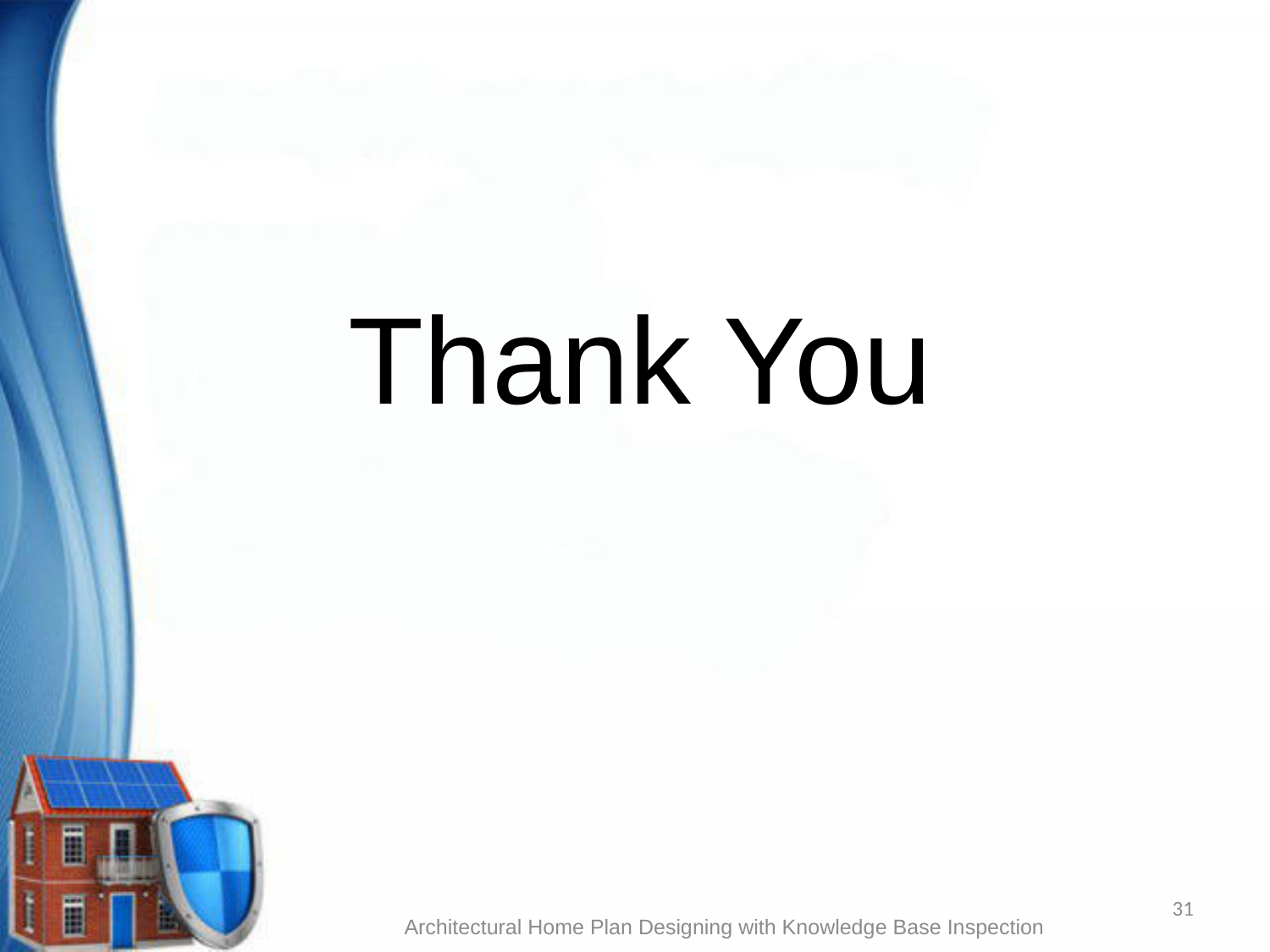

# Thank You
31
Architectural Home Plan Designing with Knowledge Base Inspection